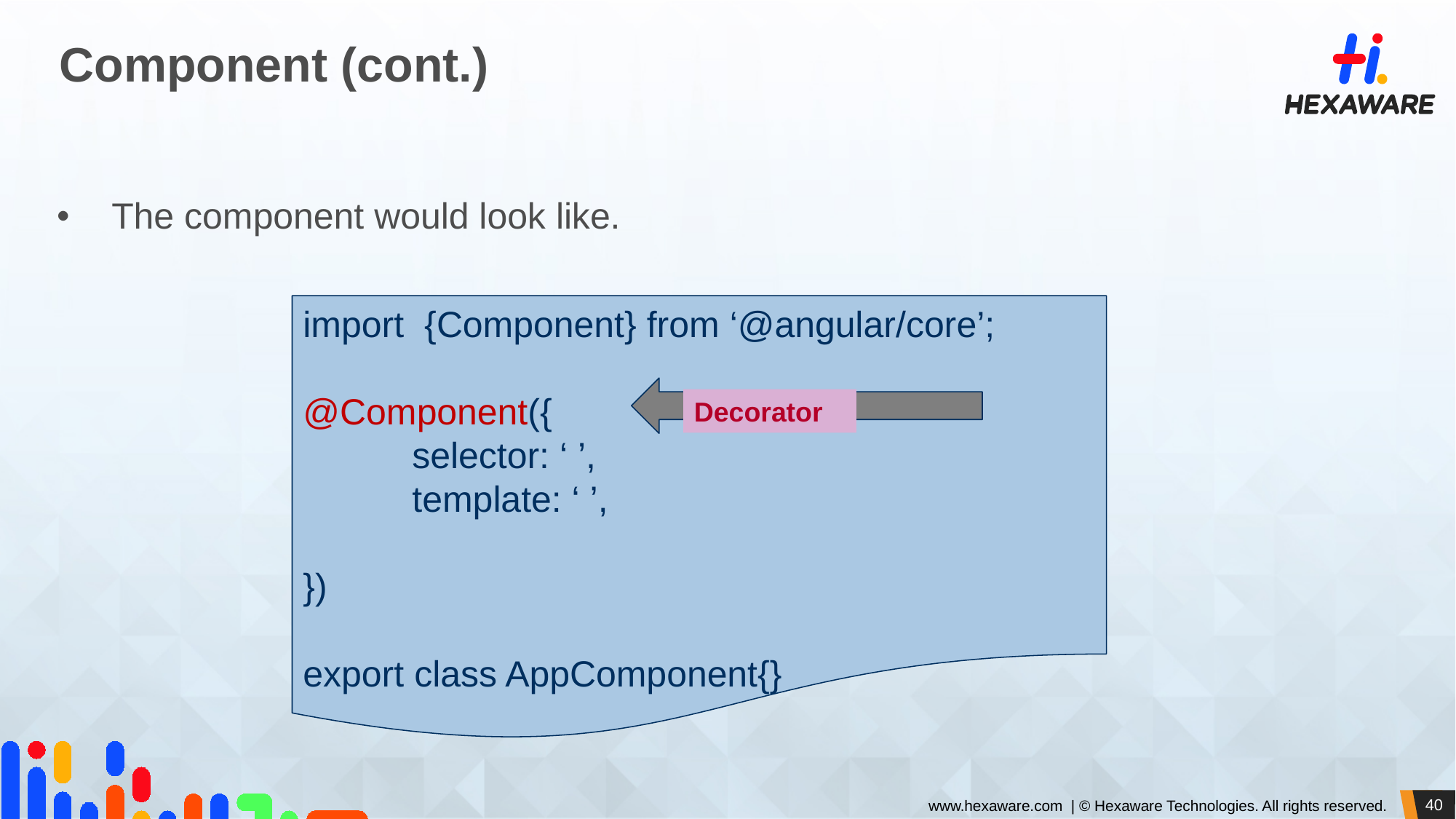

# Component (cont.)
The component would look like.

import  {Component} from ‘@angular/core’;

@Component({
	selector: ‘ ’,
	template: ‘ ’,

})

export class AppComponent{}

Decorator